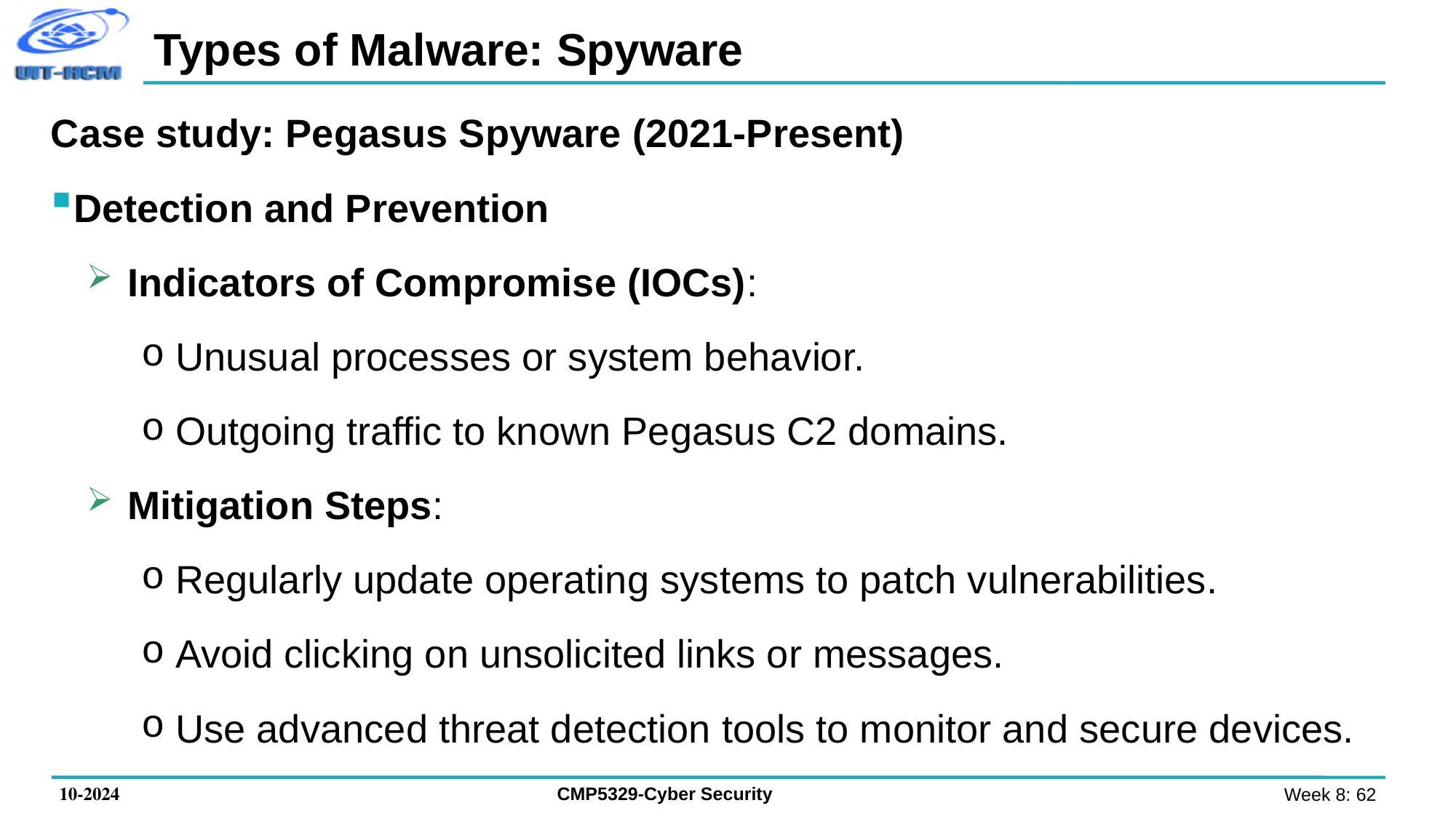

# Types of Malware: Spyware
Case study: Pegasus Spyware (2021-Present)
Detection and Prevention
Indicators of Compromise (IOCs):
Unusual processes or system behavior.
Outgoing traffic to known Pegasus C2 domains.
Mitigation Steps:
Regularly update operating systems to patch vulnerabilities.
Avoid clicking on unsolicited links or messages.
Use advanced threat detection tools to monitor and secure devices.